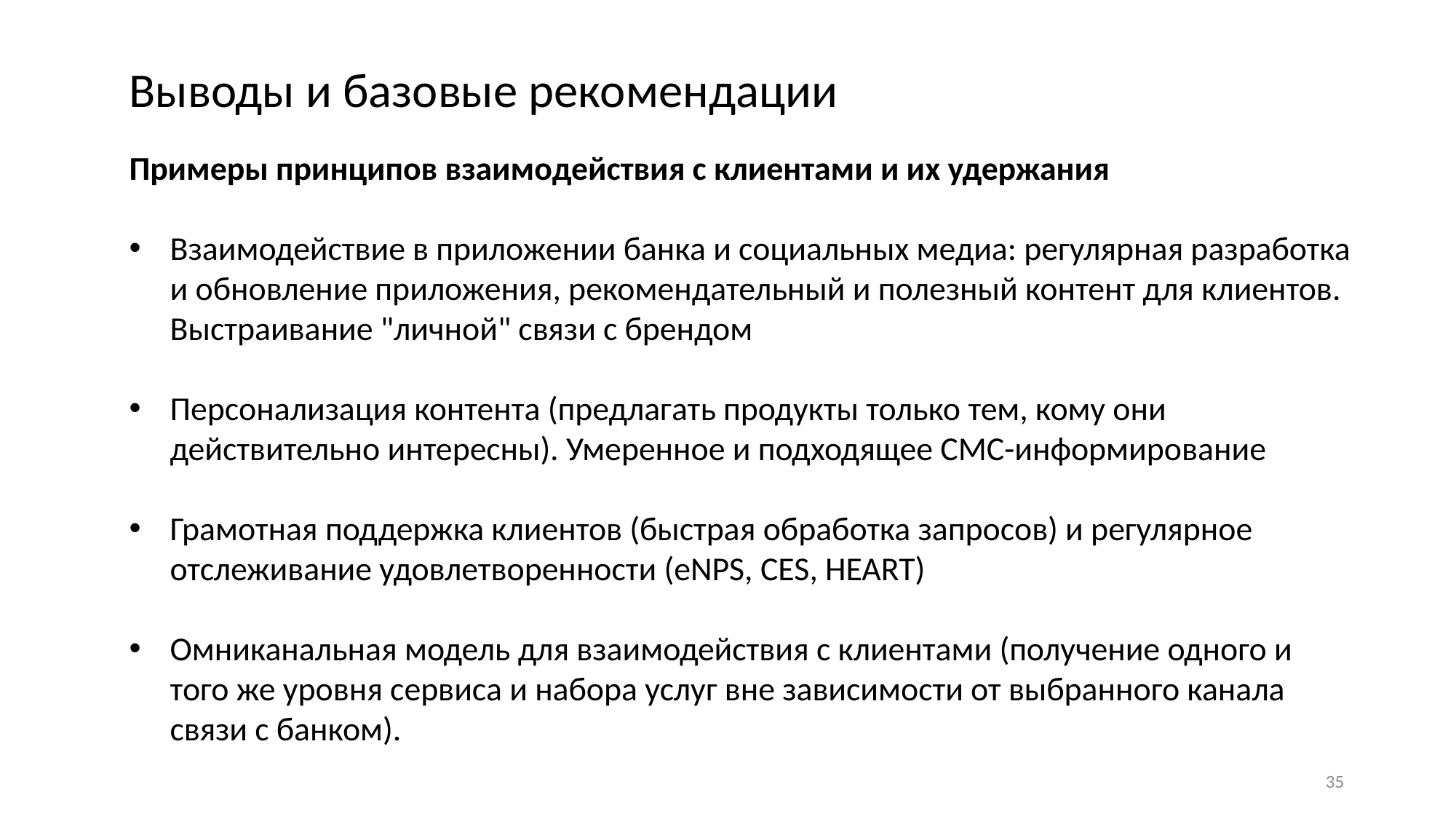

# Выводы и базовые рекомендации
Примеры принципов взаимодействия с клиентами и их удержания

Взаимодействие в приложении банка и социальных медиа: регулярная разработка и обновление приложения, рекомендательный и полезный контент для клиентов. Выстраивание "личной" связи с брендом

Персонализация контента (предлагать продукты только тем, кому они действительно интересны). Умеренное и подходящее СМС-информирование

Грамотная поддержка клиентов (быстрая обработка запросов) и регулярное отслеживание удовлетворенности (eNPS, CES, HEART)

Омниканальная модель для взаимодействия с клиентами (получение одного и того же уровня сервиса и набора услуг вне зависимости от выбранного канала связи с банком).
35